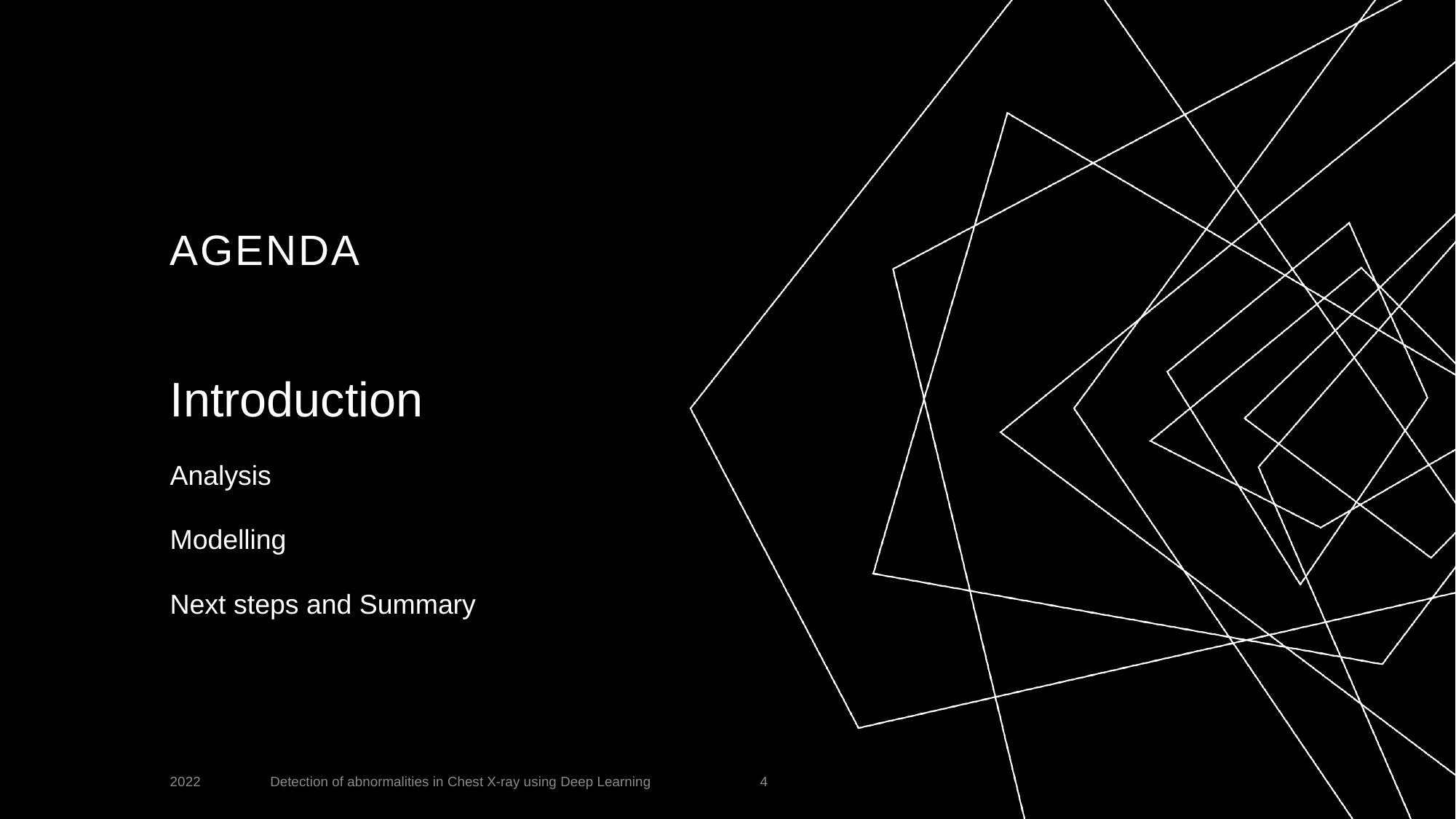

# AGENDA
Introduction
Analysis
Modelling
Next steps and Summary
Detection of abnormalities in Chest X-ray using Deep Learning
2022
4